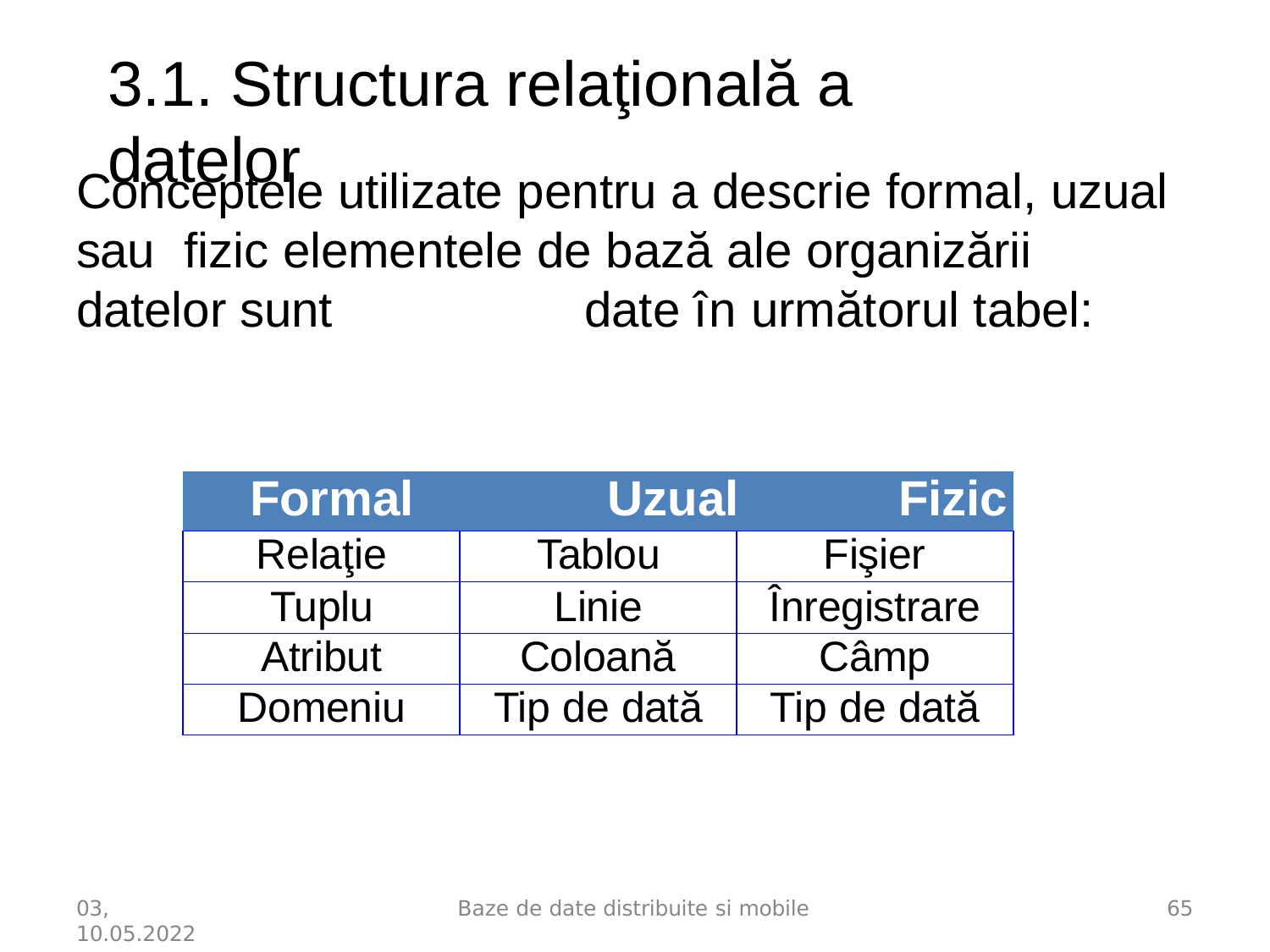

# 3.1. Structura relaţională a datelor
Conceptele utilizate pentru a descrie formal, uzual sau	fizic elementele de bază ale organizării datelor sunt		date în următorul tabel:
| Formal Uzual Fizic |  |  |
| --- | --- | --- |
| Relaţie | Tablou | Fişier |
| Tuplu | Linie | Înregistrare |
| Atribut | Coloană | Câmp |
| Domeniu | Tip de dată | Tip de dată |
03,
10.05.2022
Baze de date distribuite si mobile
65